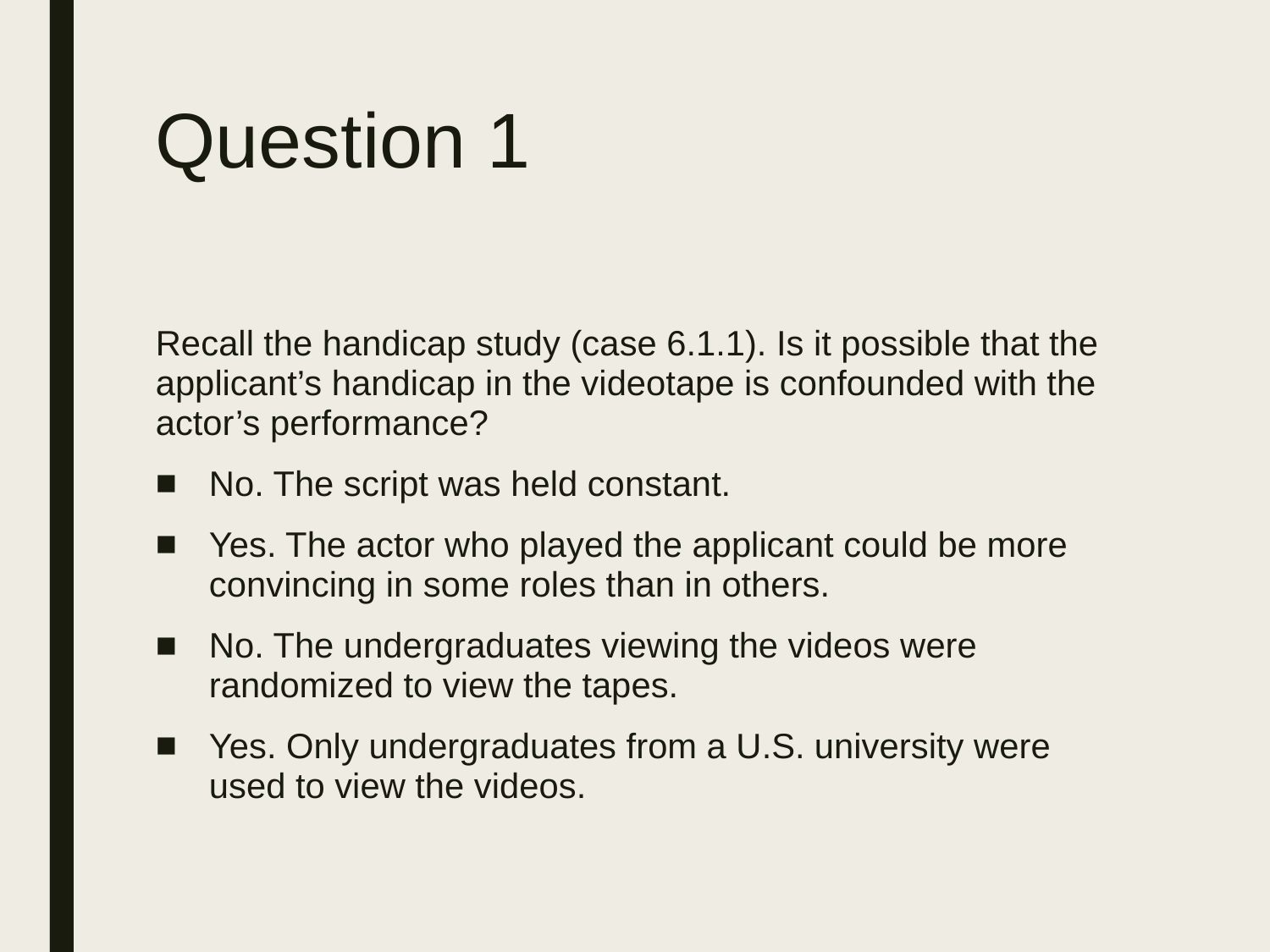

# Question 1
Recall the handicap study (case 6.1.1). Is it possible that the applicant’s handicap in the videotape is confounded with the actor’s performance?
No. The script was held constant.
Yes. The actor who played the applicant could be more convincing in some roles than in others.
No. The undergraduates viewing the videos were randomized to view the tapes.
Yes. Only undergraduates from a U.S. university were used to view the videos.